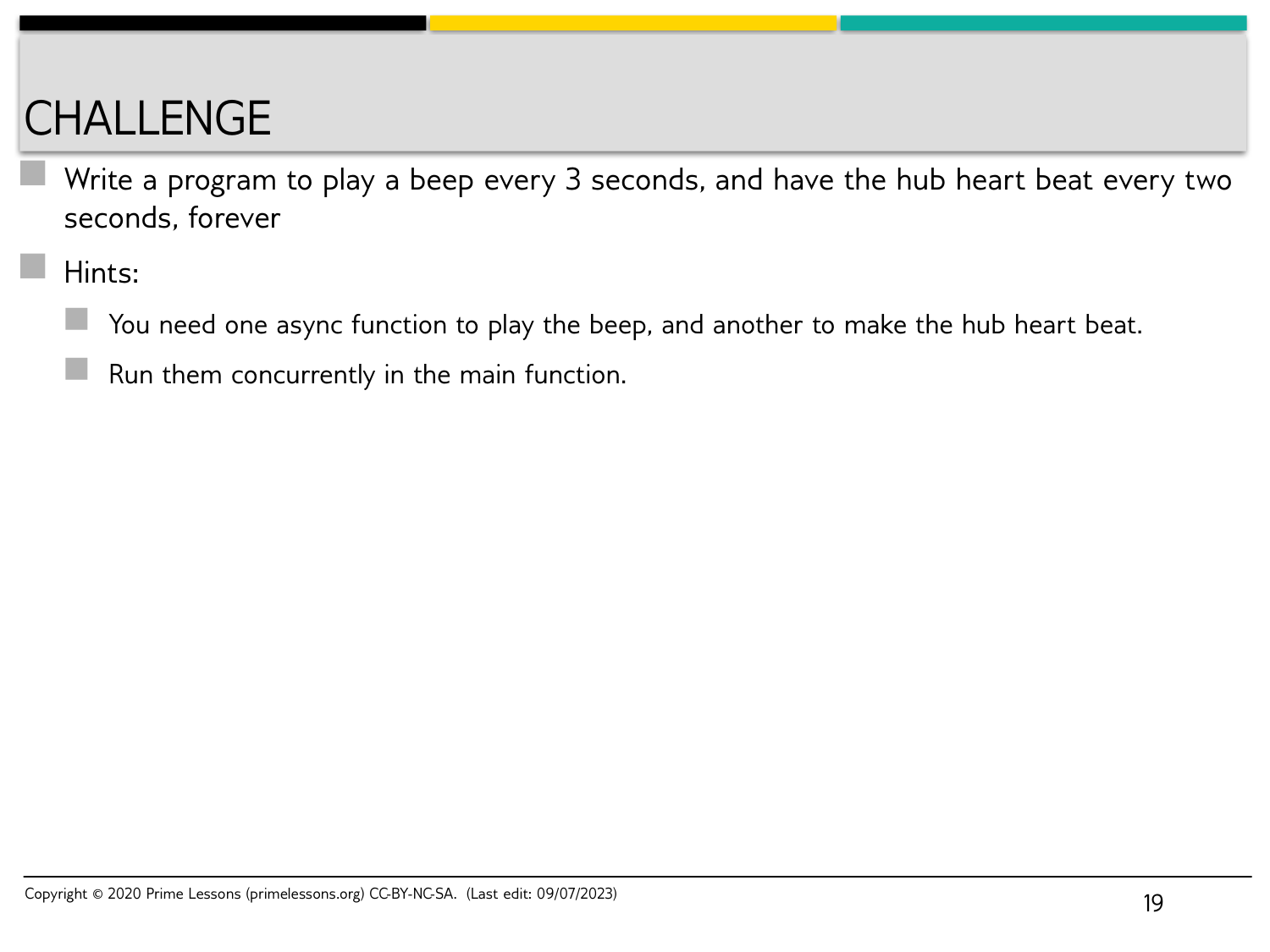

# Challenge
Write a program to play a beep every 3 seconds, and have the hub heart beat every two seconds, forever
Hints:
You need one async function to play the beep, and another to make the hub heart beat.
Run them concurrently in the main function.
19
Copyright © 2020 Prime Lessons (primelessons.org) CC-BY-NC-SA.  (Last edit: 09/07/2023)